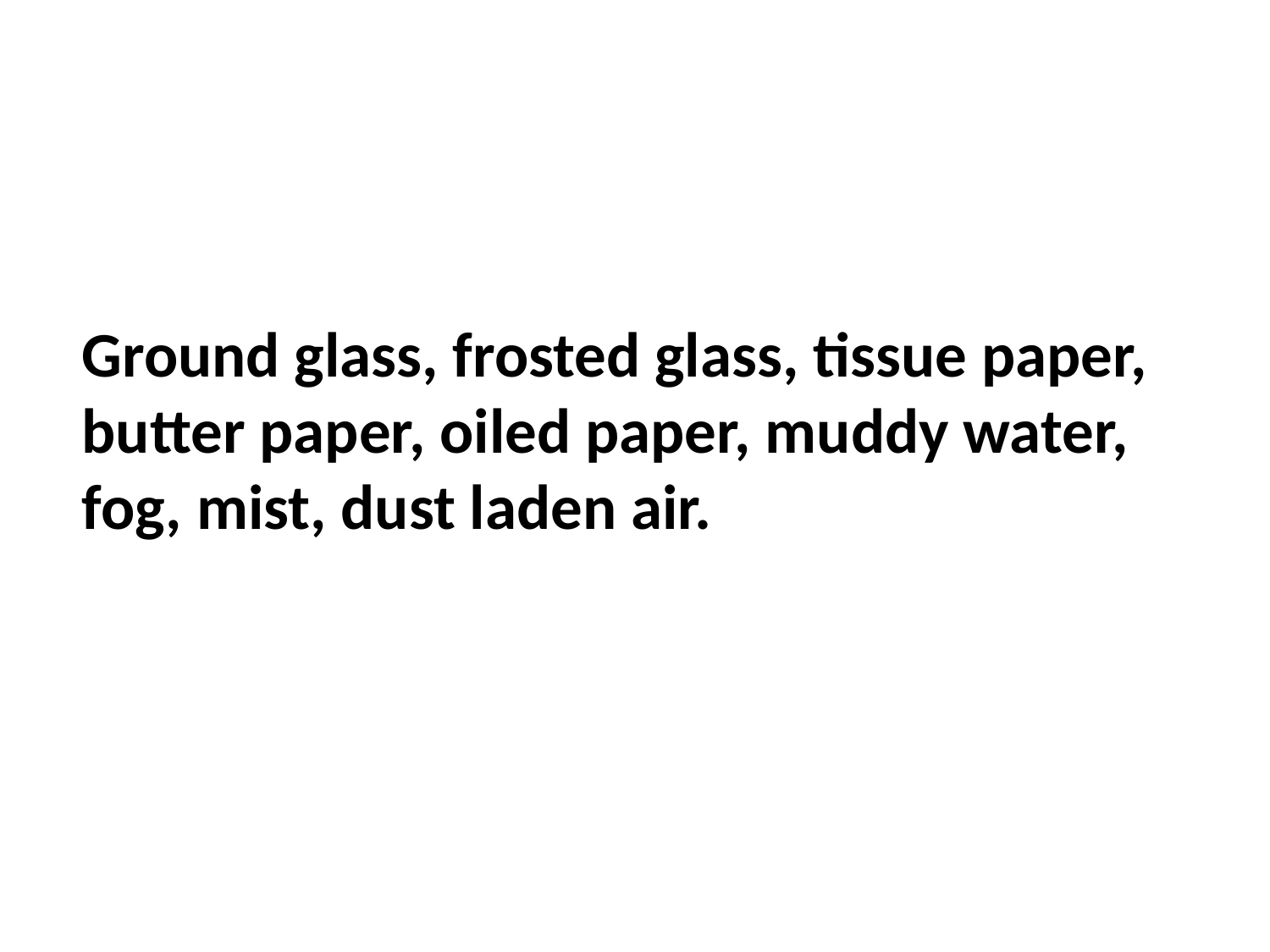

Ground glass, frosted glass, tissue paper, butter paper, oiled paper, muddy water, fog, mist, dust laden air.